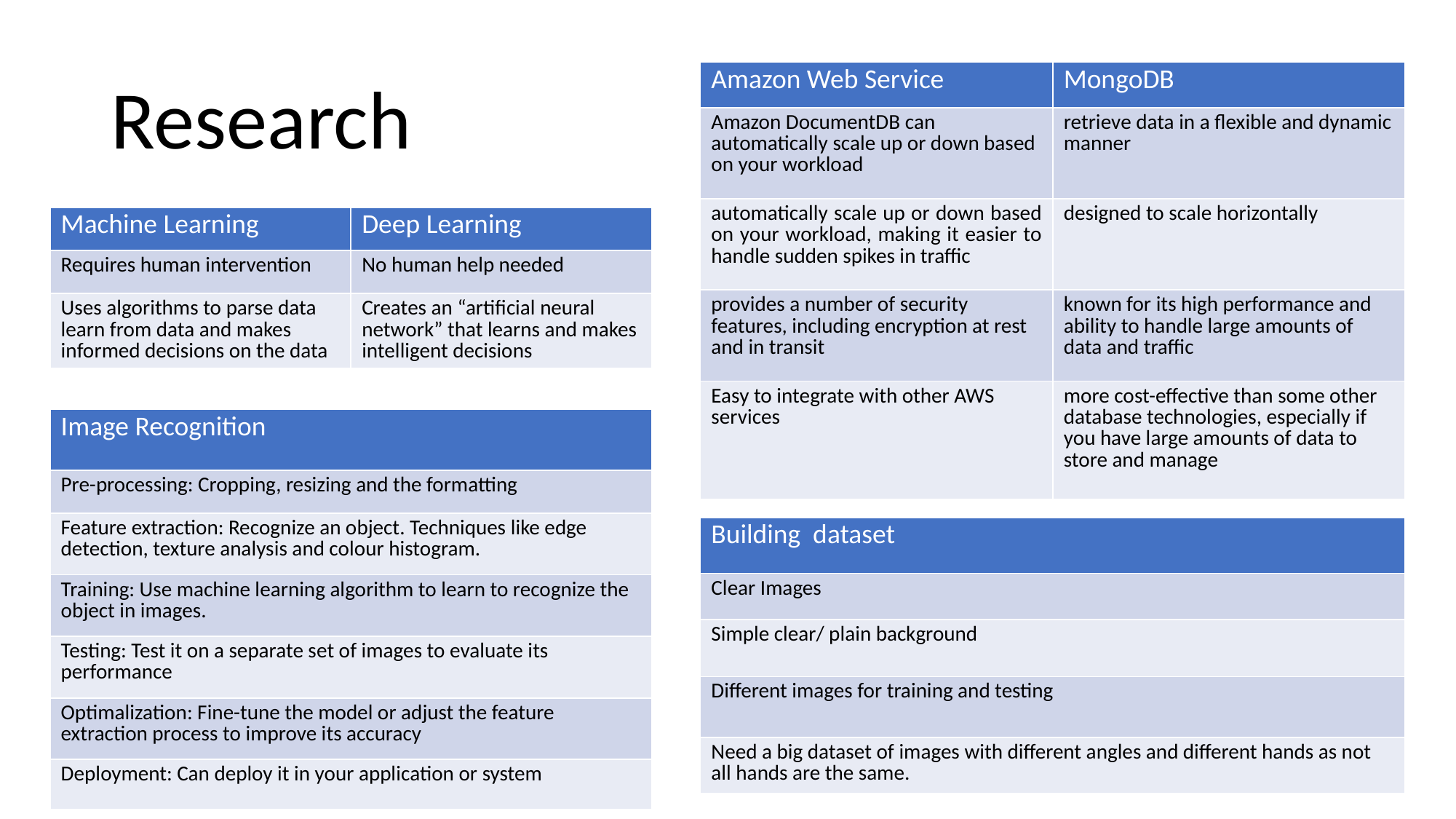

# Research
| Amazon Web Service | MongoDB |
| --- | --- |
| Amazon DocumentDB can automatically scale up or down based on your workload | retrieve data in a flexible and dynamic manner |
| automatically scale up or down based on your workload, making it easier to handle sudden spikes in traffic | designed to scale horizontally |
| provides a number of security features, including encryption at rest and in transit | known for its high performance and ability to handle large amounts of data and traffic |
| Easy to integrate with other AWS services | more cost-effective than some other database technologies, especially if you have large amounts of data to store and manage |
| Machine Learning | Deep Learning |
| --- | --- |
| Requires human intervention | No human help needed |
| Uses algorithms to parse data learn from data and makes informed decisions on the data | Creates an “artificial neural network” that learns and makes intelligent decisions |
| Image Recognition |
| --- |
| Pre-processing: Cropping, resizing and the formatting |
| Feature extraction: Recognize an object. Techniques like edge detection, texture analysis and colour histogram. |
| Training: Use machine learning algorithm to learn to recognize the object in images. |
| Testing: Test it on a separate set of images to evaluate its performance |
| Optimalization: Fine-tune the model or adjust the feature extraction process to improve its accuracy |
| Deployment: Can deploy it in your application or system |
| Building dataset |
| --- |
| Clear Images |
| Simple clear/ plain background |
| Different images for training and testing |
| Need a big dataset of images with different angles and different hands as not all hands are the same. |